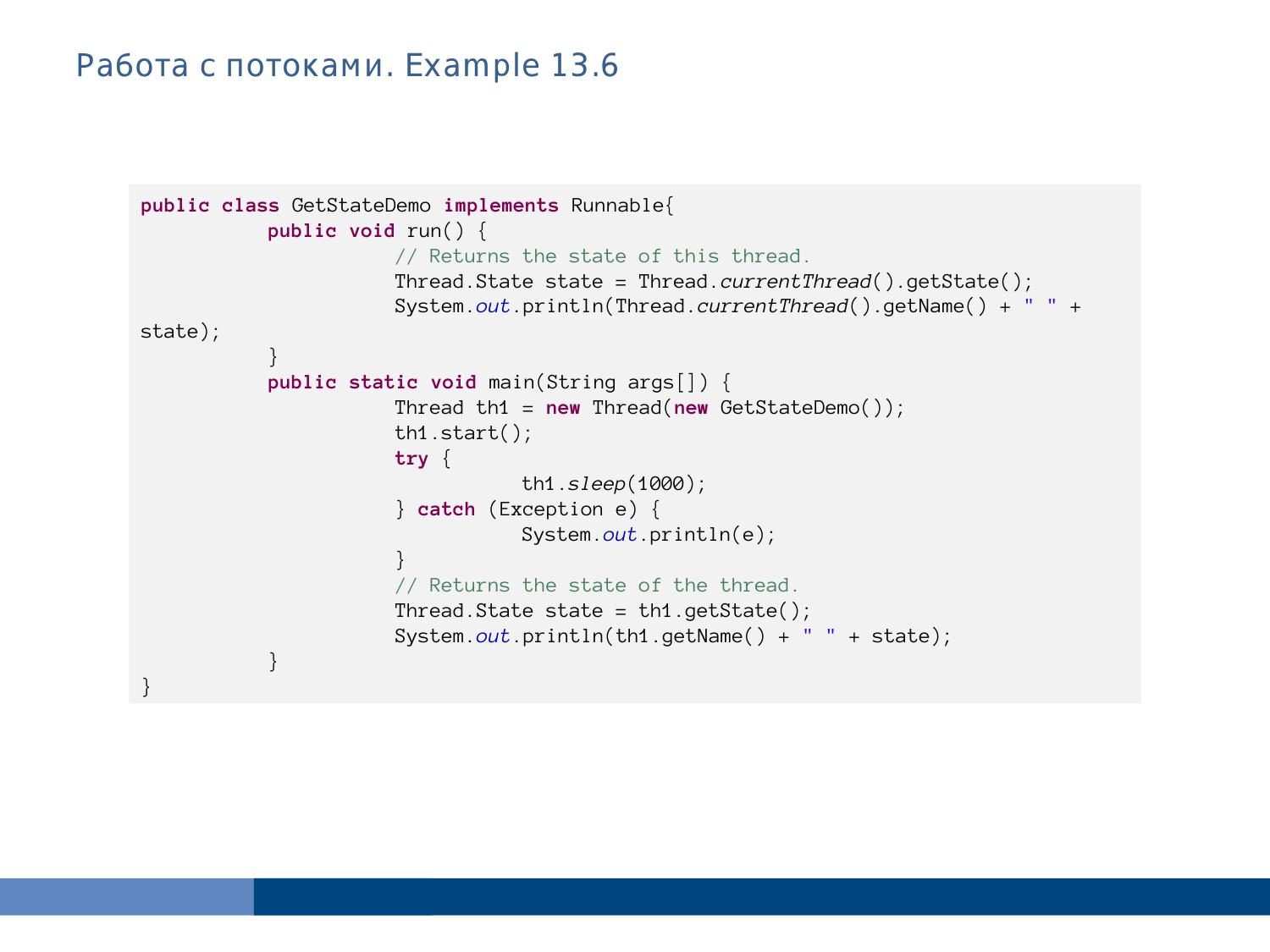

Работа с потоками. Example 13.6
public class GetStateDemo implements Runnable{
	public void run() {
		// Returns the state of this thread.
		Thread.State state = Thread.currentThread().getState();
		System.out.println(Thread.currentThread().getName() + " " + state);
	}
	public static void main(String args[]) {
		Thread th1 = new Thread(new GetStateDemo());
		th1.start();
		try {
			th1.sleep(1000);
		} catch (Exception e) {
			System.out.println(e);
		}
		// Returns the state of the thread.
		Thread.State state = th1.getState();
		System.out.println(th1.getName() + " " + state);
	}
}